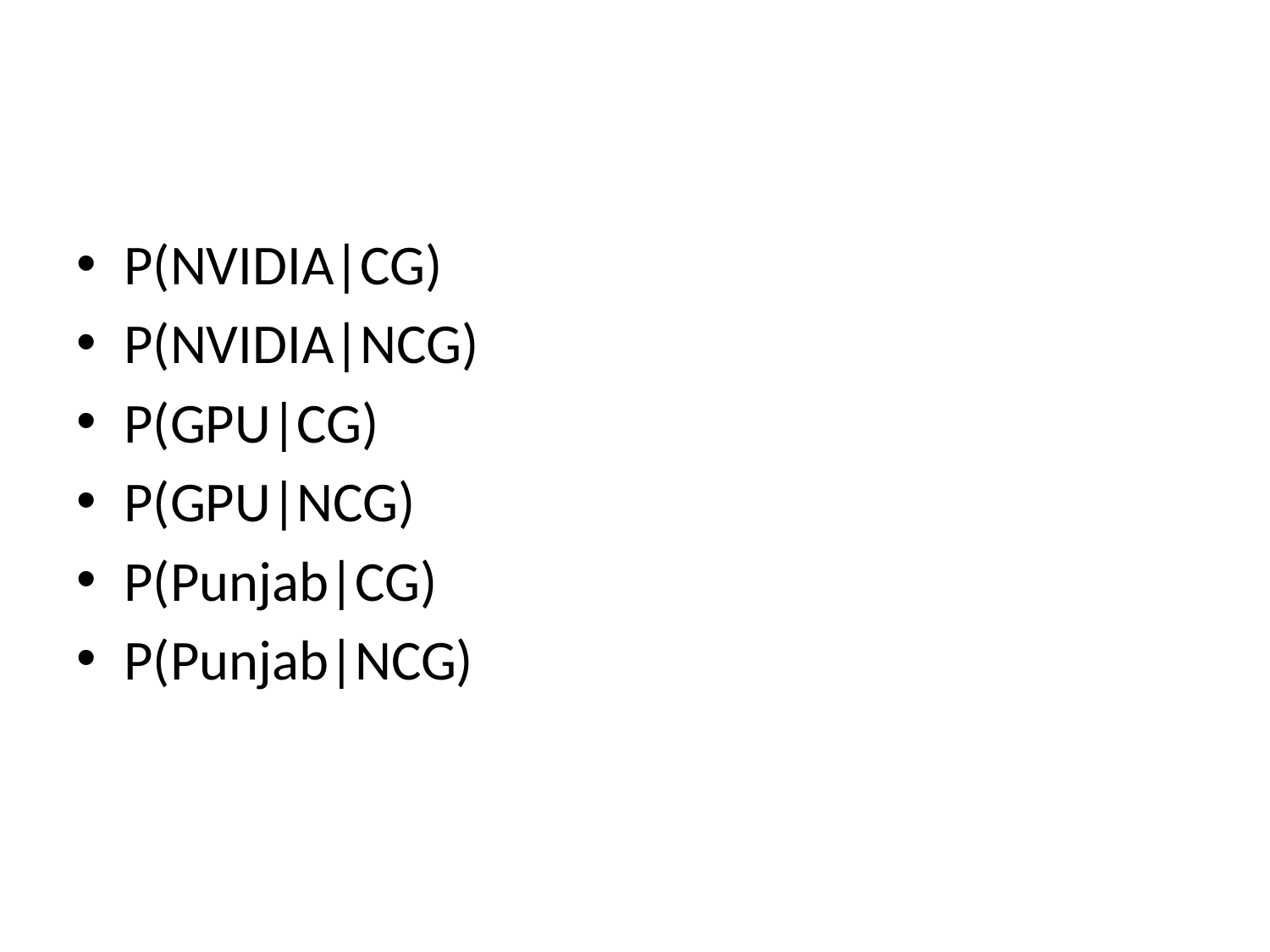

#
P(NVIDIA|CG)
P(NVIDIA|NCG)
P(GPU|CG)
P(GPU|NCG)
P(Punjab|CG)
P(Punjab|NCG)